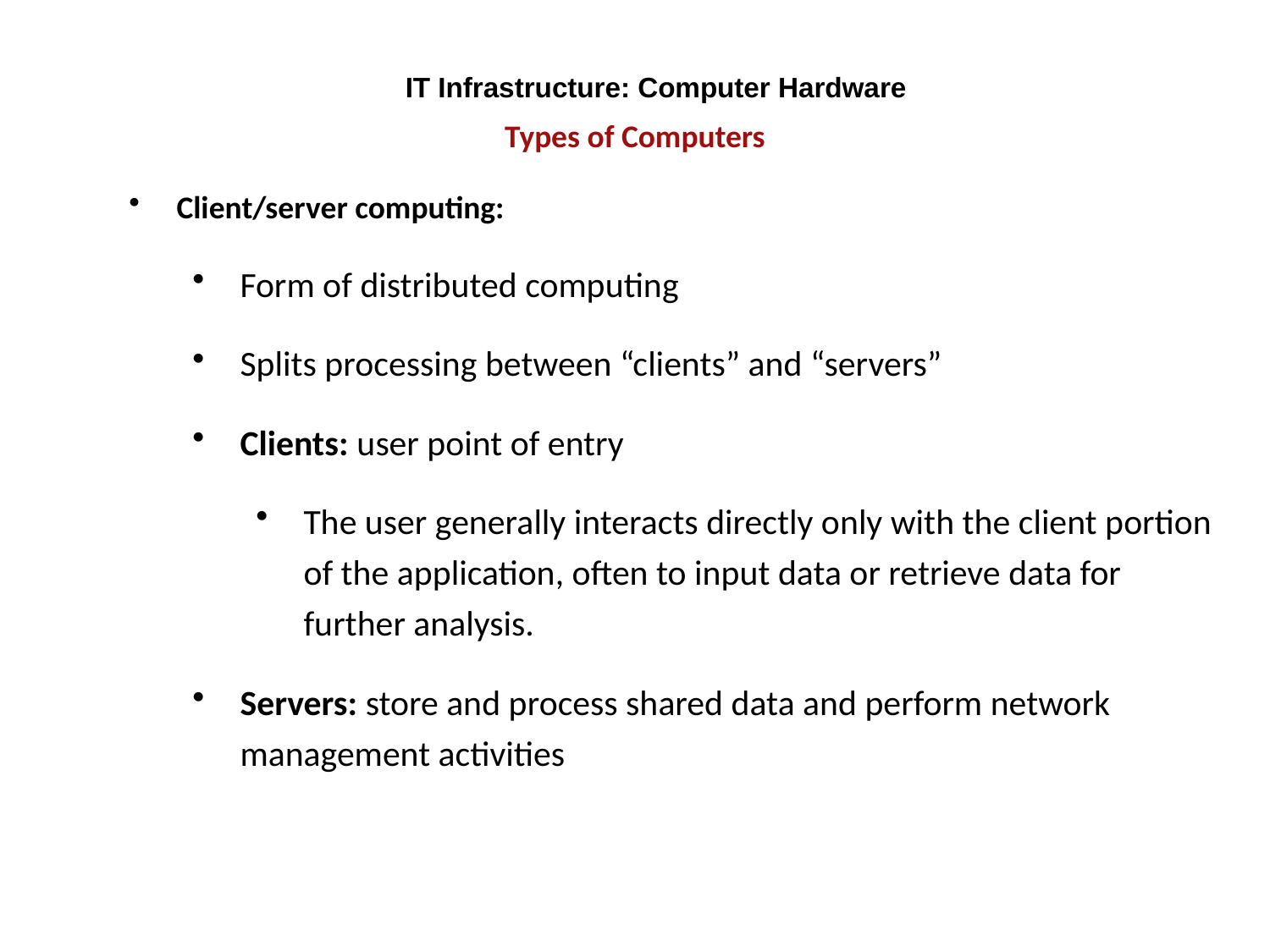

IT Infrastructure: Computer Hardware
Types of Computers
Client/server computing:
Form of distributed computing
Splits processing between “clients” and “servers”
Clients: user point of entry
The user generally interacts directly only with the client portion of the application, often to input data or retrieve data for further analysis.
Servers: store and process shared data and perform network management activities